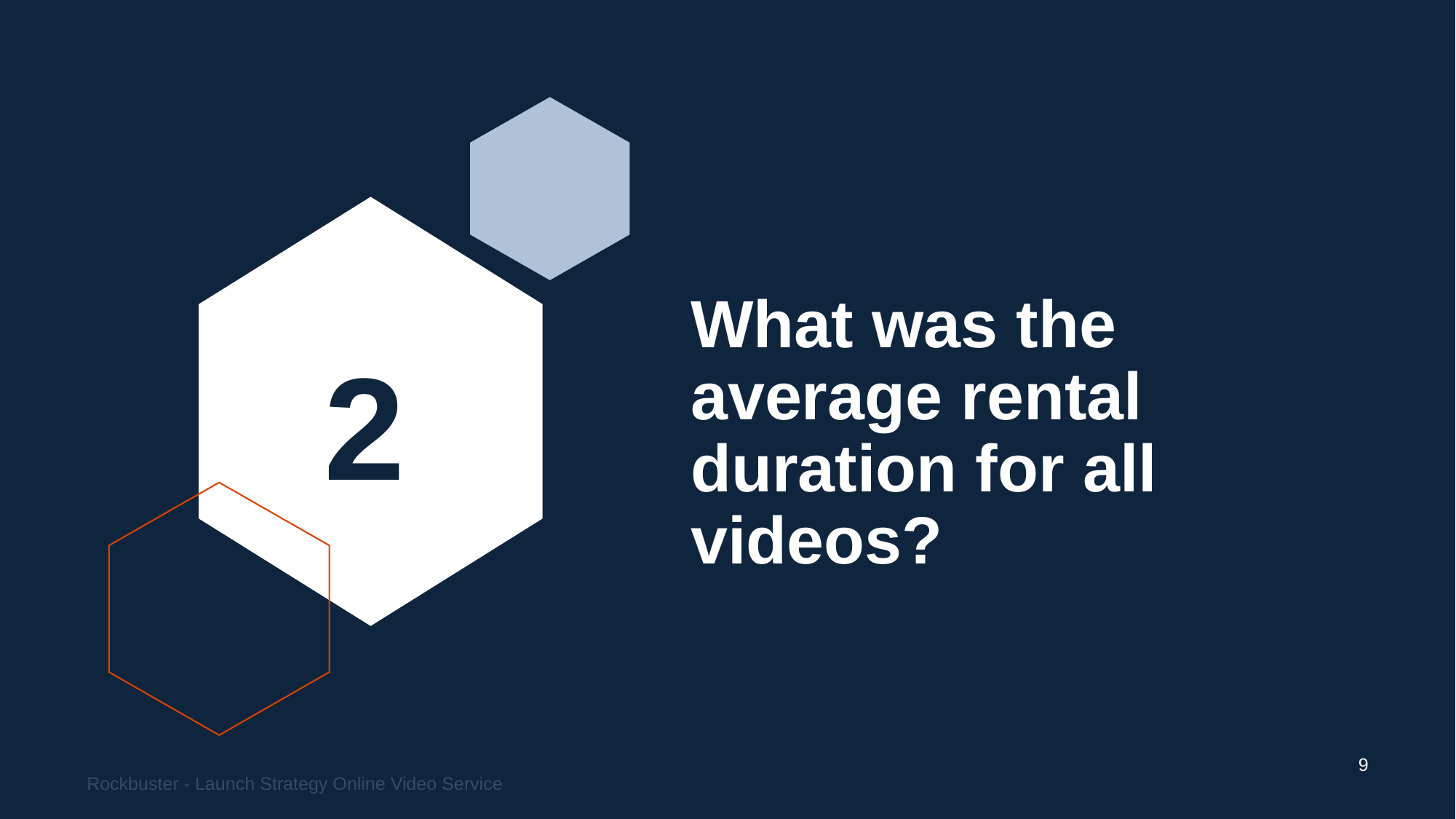

# What was the average rental duration for all videos?
2

9
Rockbuster - Launch Strategy Online Video Service